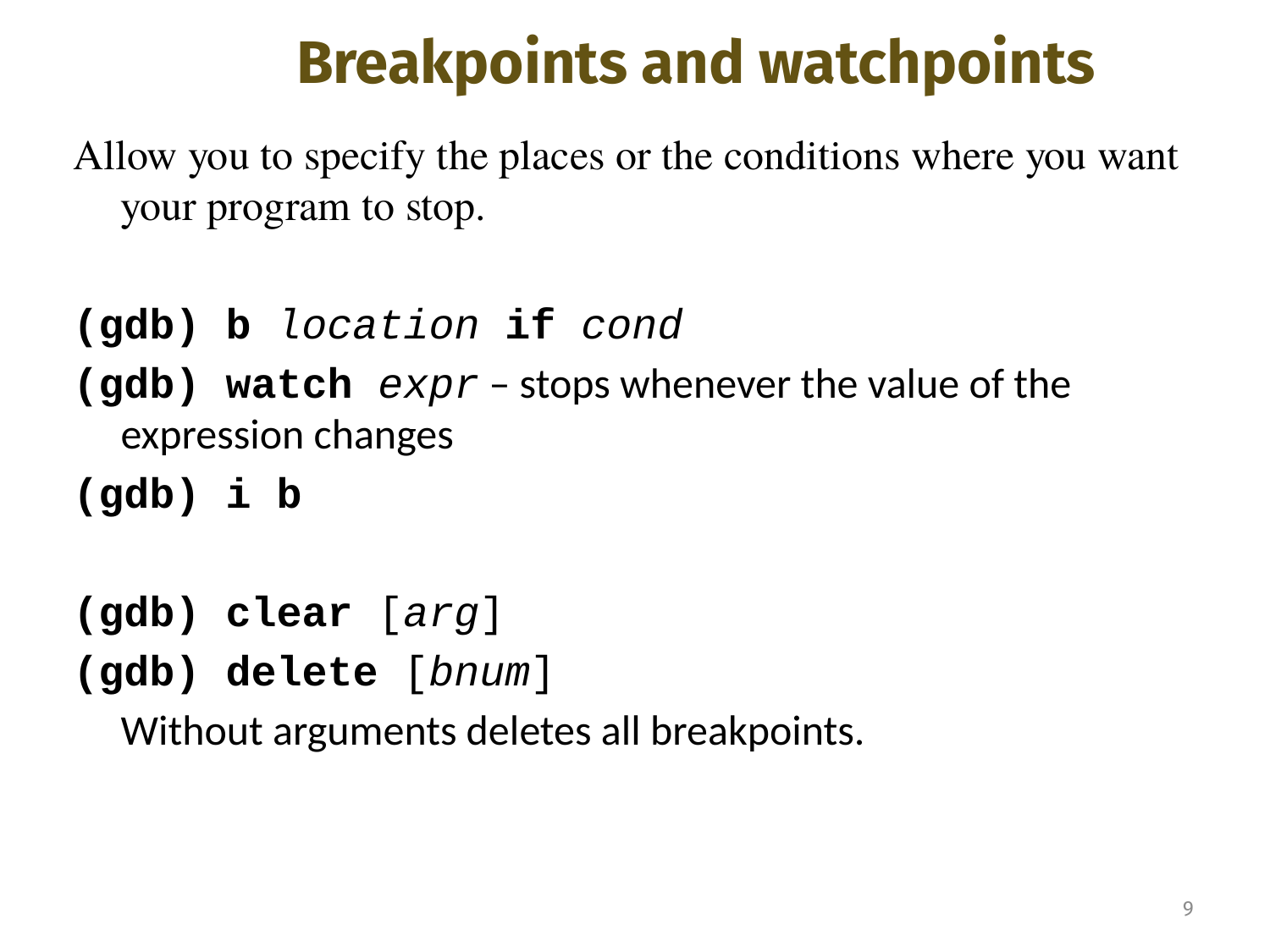

# Breakpoints and watchpoints
Allow you to specify the places or the conditions where you want your program to stop.

(gdb) b location if cond
(gdb) watch expr – stops whenever the value of the expression changes
(gdb) i b

(gdb) clear [arg]
(gdb) delete [bnum]
	Without arguments deletes all breakpoints.
9